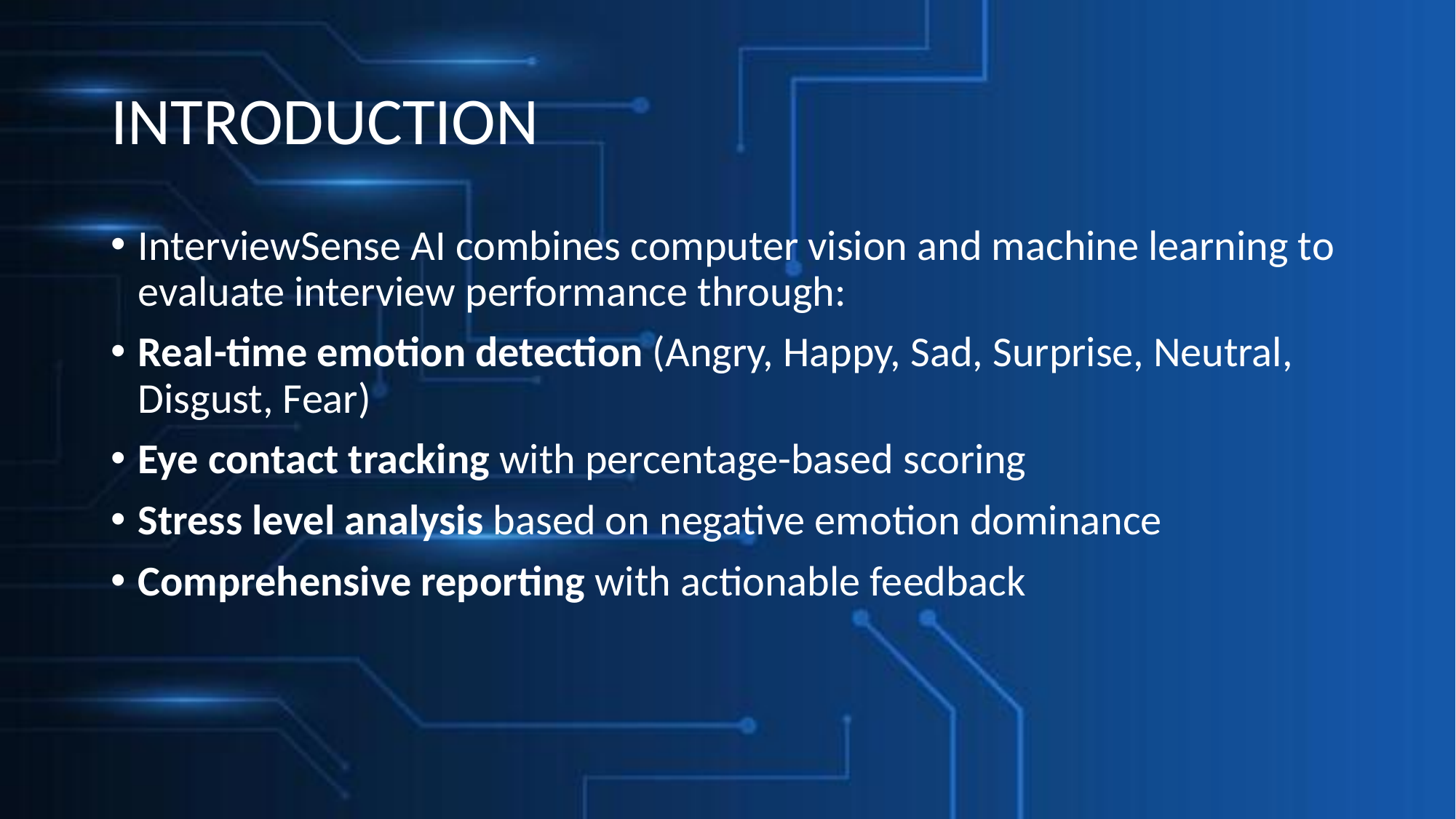

# INTRODUCTION
InterviewSense AI combines computer vision and machine learning to evaluate interview performance through:
Real-time emotion detection (Angry, Happy, Sad, Surprise, Neutral, Disgust, Fear)
Eye contact tracking with percentage-based scoring
Stress level analysis based on negative emotion dominance
Comprehensive reporting with actionable feedback